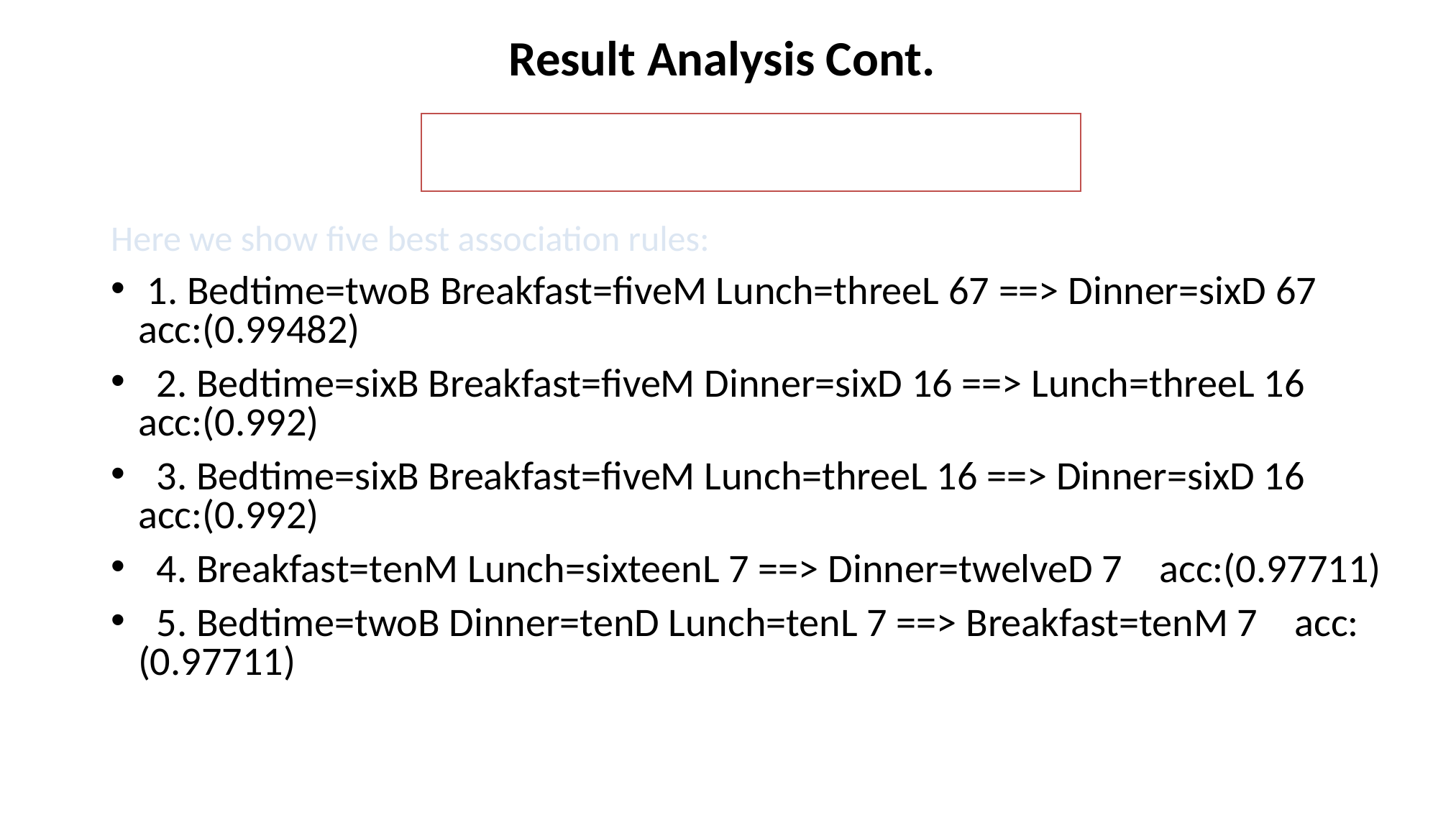

# Result Analysis Cont.
Association rules using Predictive Apriori with Accuracy
Here we show five best association rules:
 1. Bedtime=twoB Breakfast=fiveM Lunch=threeL 67 ==> Dinner=sixD 67    acc:(0.99482)
  2. Bedtime=sixB Breakfast=fiveM Dinner=sixD 16 ==> Lunch=threeL 16    acc:(0.992)
  3. Bedtime=sixB Breakfast=fiveM Lunch=threeL 16 ==> Dinner=sixD 16    acc:(0.992)
  4. Breakfast=tenM Lunch=sixteenL 7 ==> Dinner=twelveD 7    acc:(0.97711)
  5. Bedtime=twoB Dinner=tenD Lunch=tenL 7 ==> Breakfast=tenM 7    acc:(0.97711)